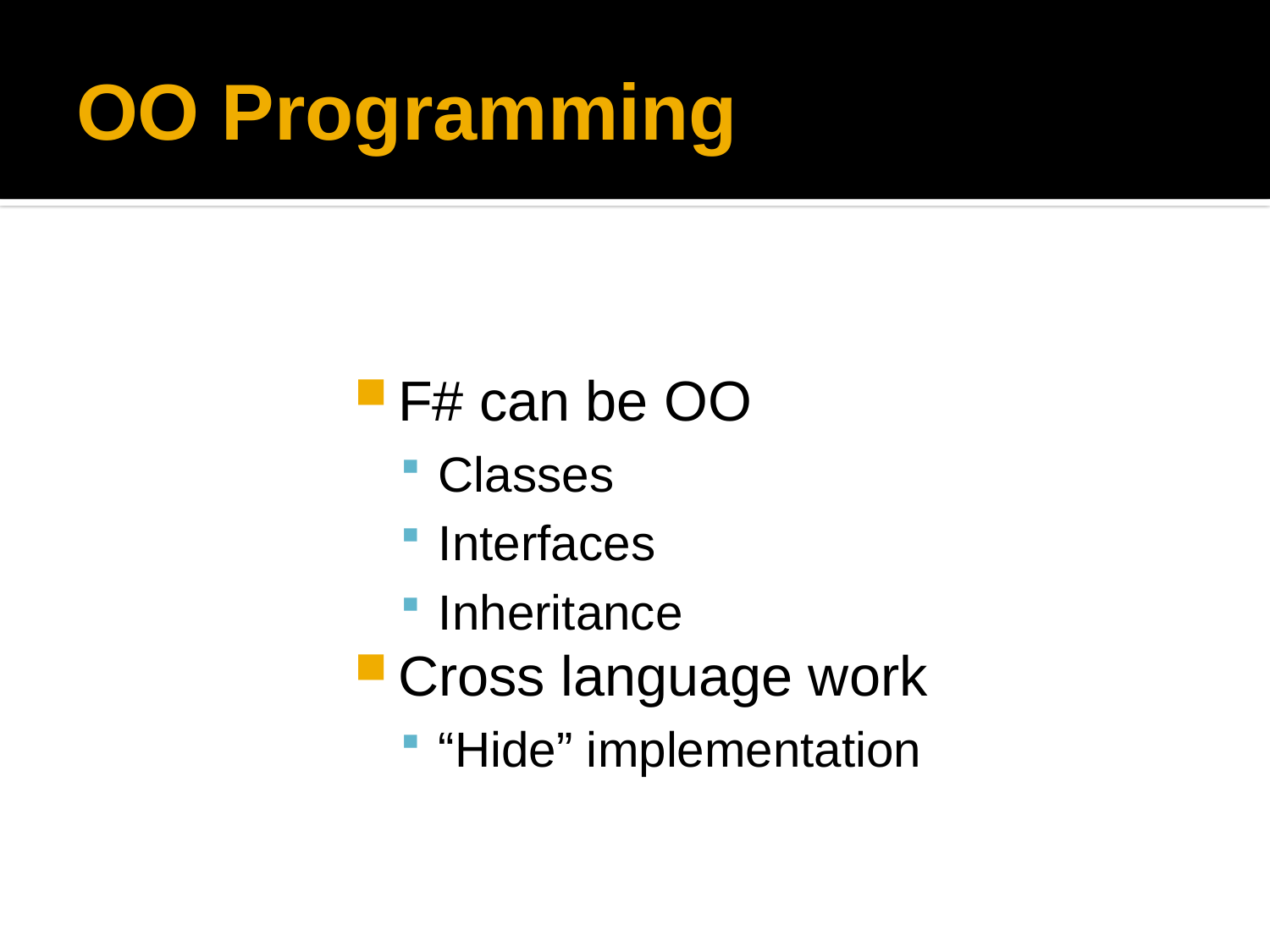

# OO Programming
F# can be OO
Classes
Interfaces
Inheritance
Cross language work
“Hide” implementation